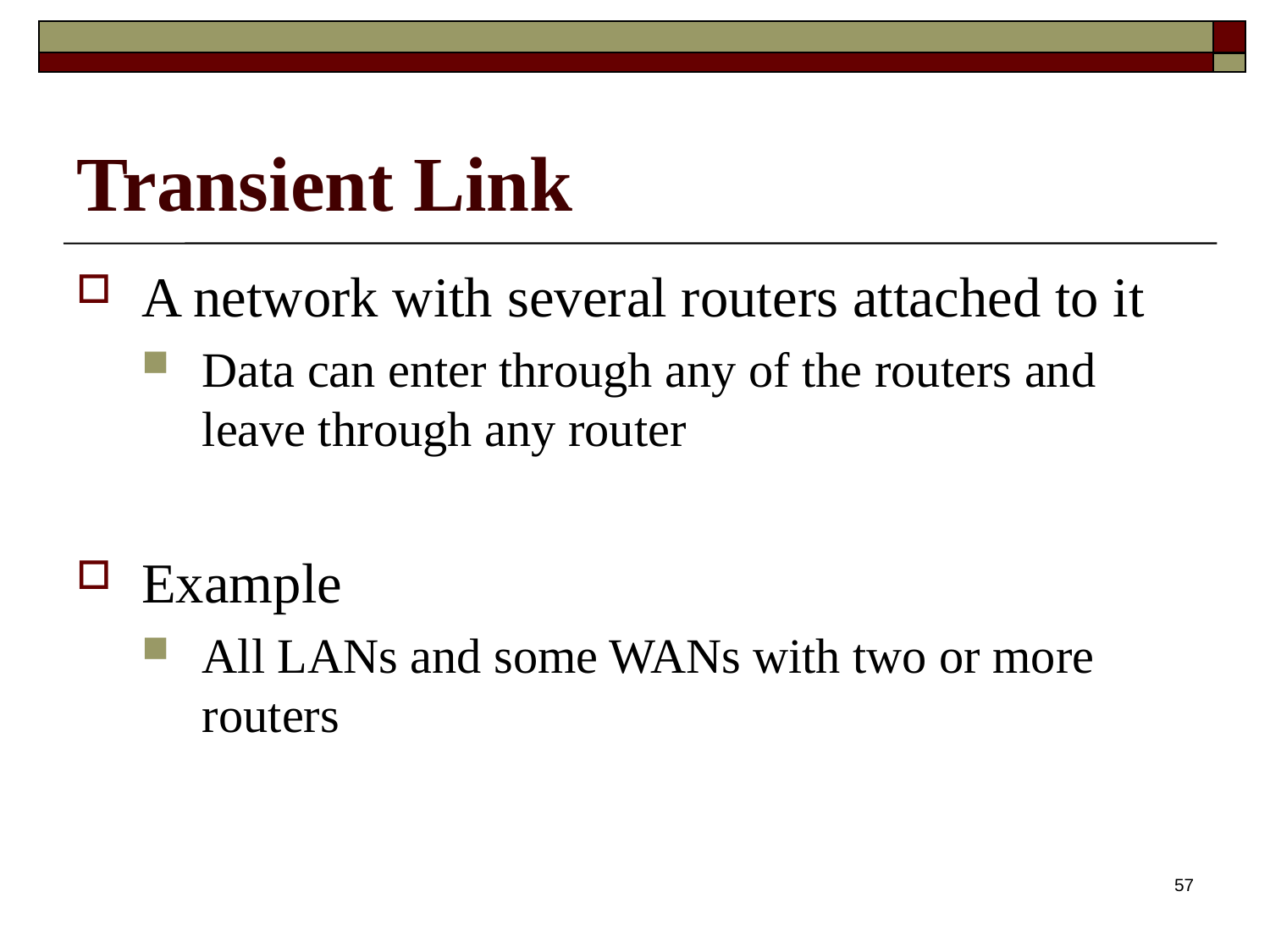

# Transient Link
A network with several routers attached to it
Data can enter through any of the routers and leave through any router

Example
All LANs and some WANs with two or more routers

57